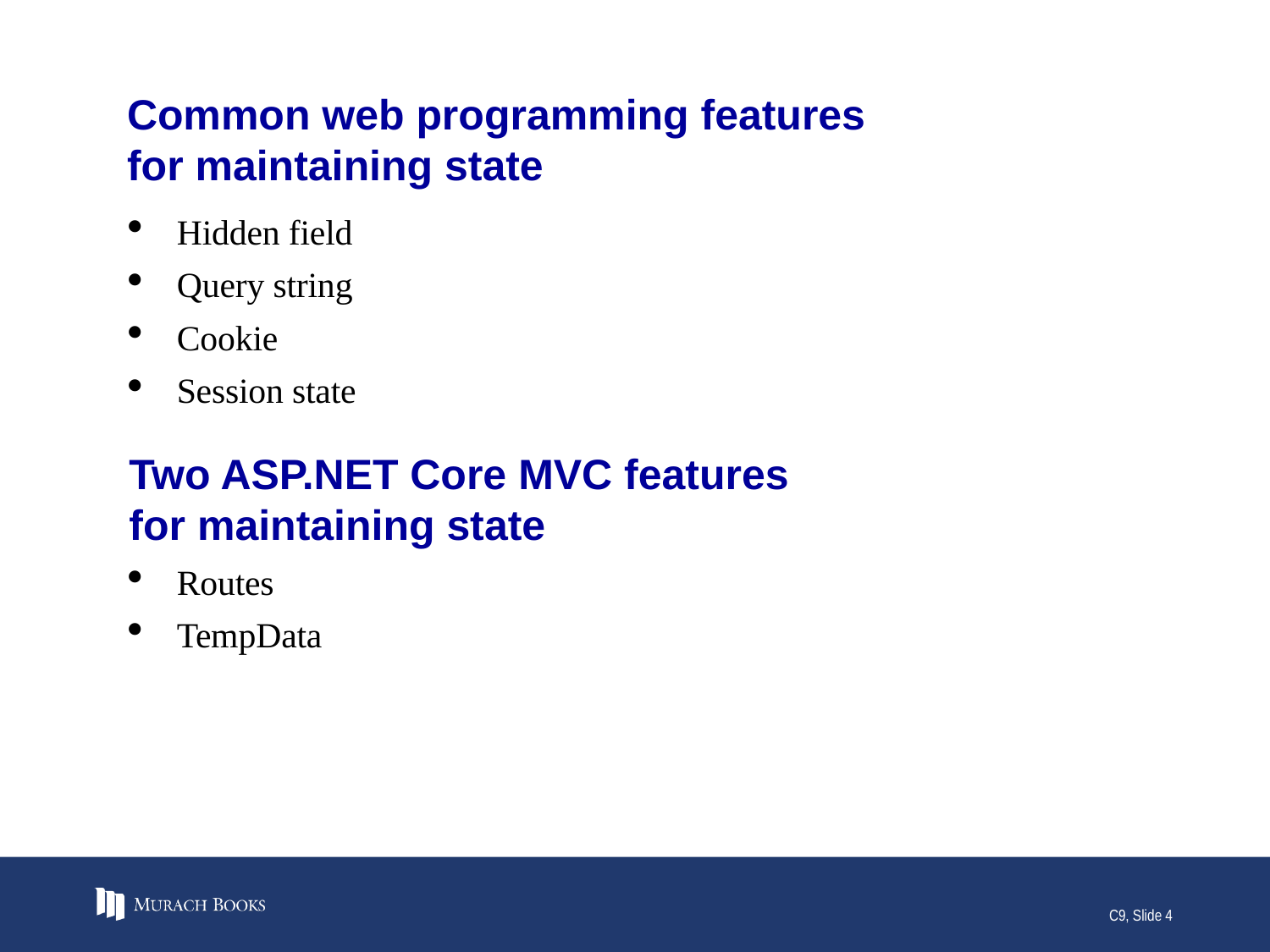

# Common web programming features for maintaining state
Hidden field
Query string
Cookie
Session state
Two ASP.NET Core MVC features
for maintaining state
Routes
TempData

C9, Slide 4